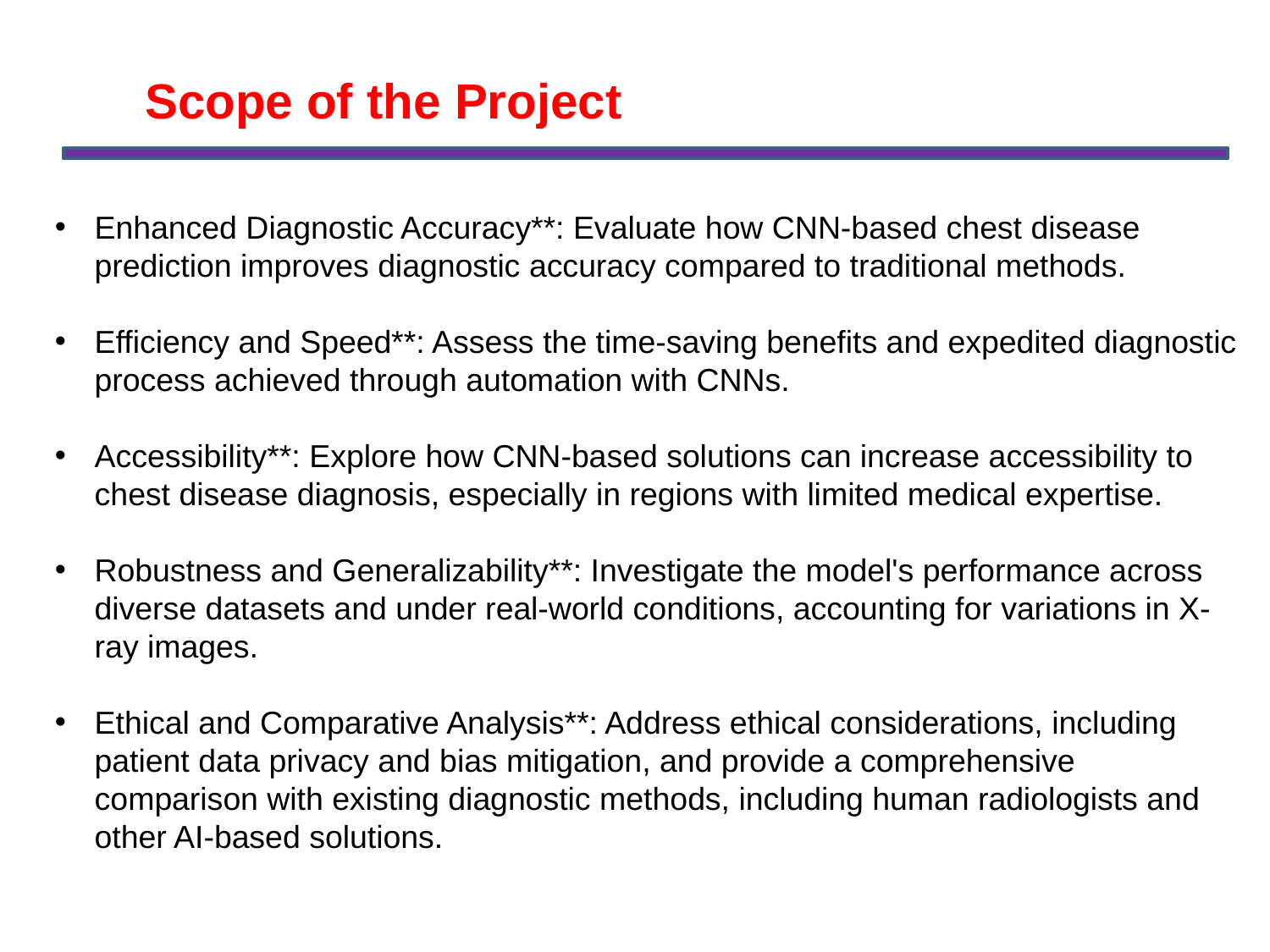

Scope of the Project

Enhanced Diagnostic Accuracy**: Evaluate how CNN-based chest disease prediction improves diagnostic accuracy compared to traditional methods.

Efficiency and Speed**: Assess the time-saving benefits and expedited diagnostic process achieved through automation with CNNs.

Accessibility**: Explore how CNN-based solutions can increase accessibility to chest disease diagnosis, especially in regions with limited medical expertise.

Robustness and Generalizability**: Investigate the model's performance across diverse datasets and under real-world conditions, accounting for variations in X-ray images.

Ethical and Comparative Analysis**: Address ethical considerations, including patient data privacy and bias mitigation, and provide a comprehensive comparison with existing diagnostic methods, including human radiologists and other AI-based solutions.